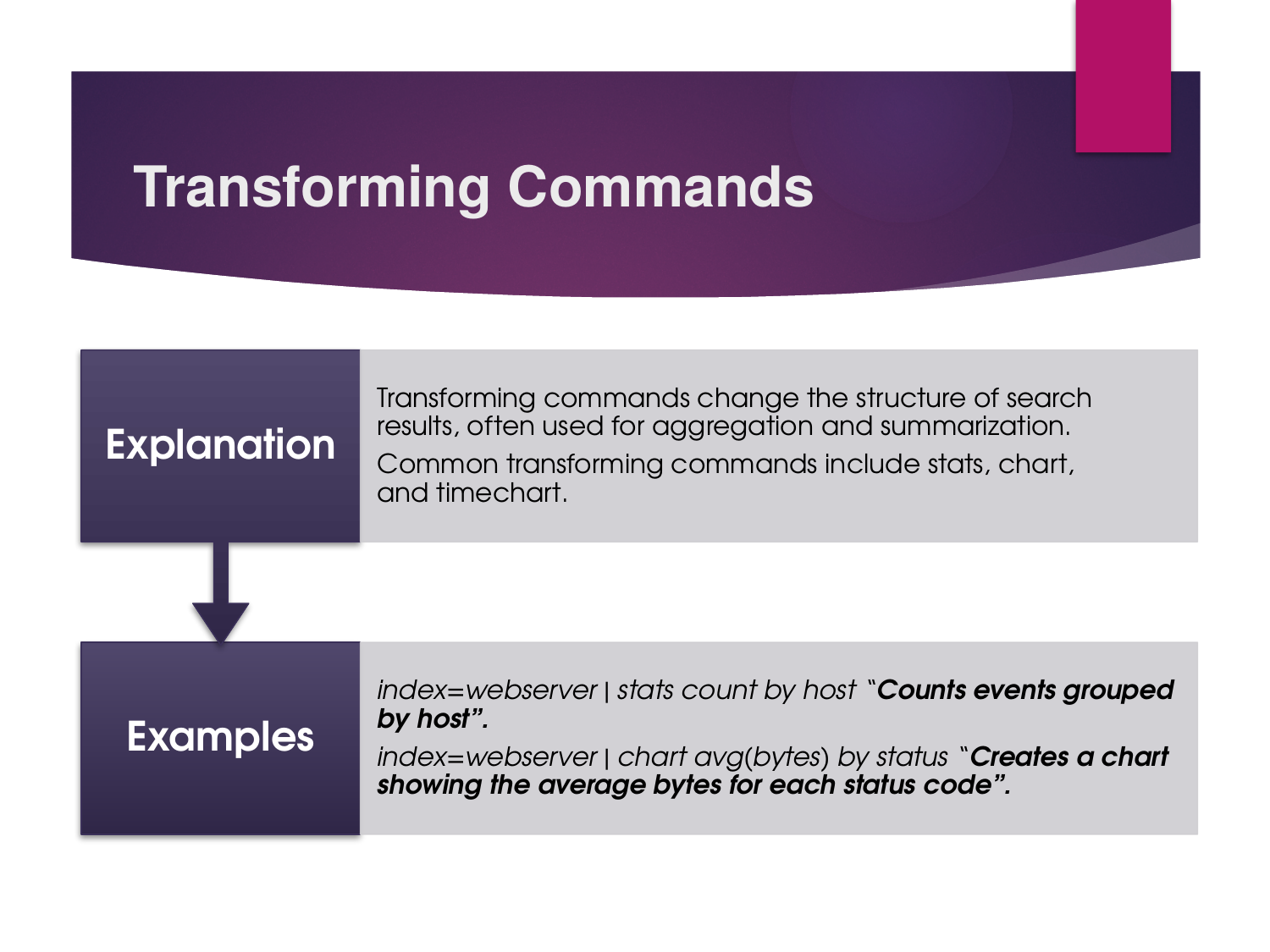

# Transforming Commands
Examples
index=webserver | stats count by host “Counts events grouped by host”.
index=webserver | chart avg(bytes) by status “Creates a chart showing the average bytes for each status code”.
Explanation
Transforming commands change the structure of search results, often used for aggregation and summarization.
Common transforming commands include stats, chart, and timechart.